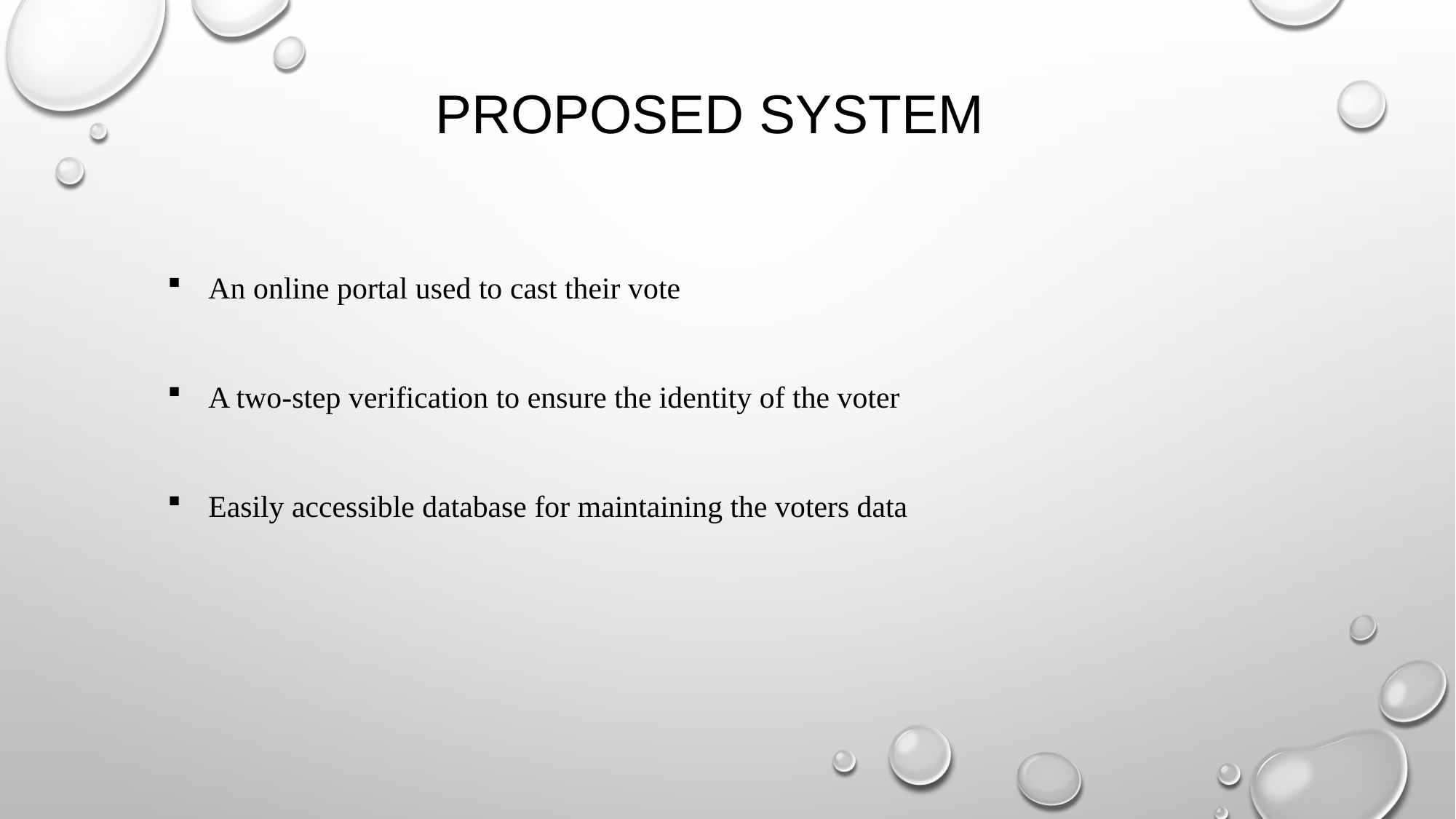

# Proposed system
An online portal used to cast their vote

A two-step verification to ensure the identity of the voter

Easily accessible database for maintaining the voters data